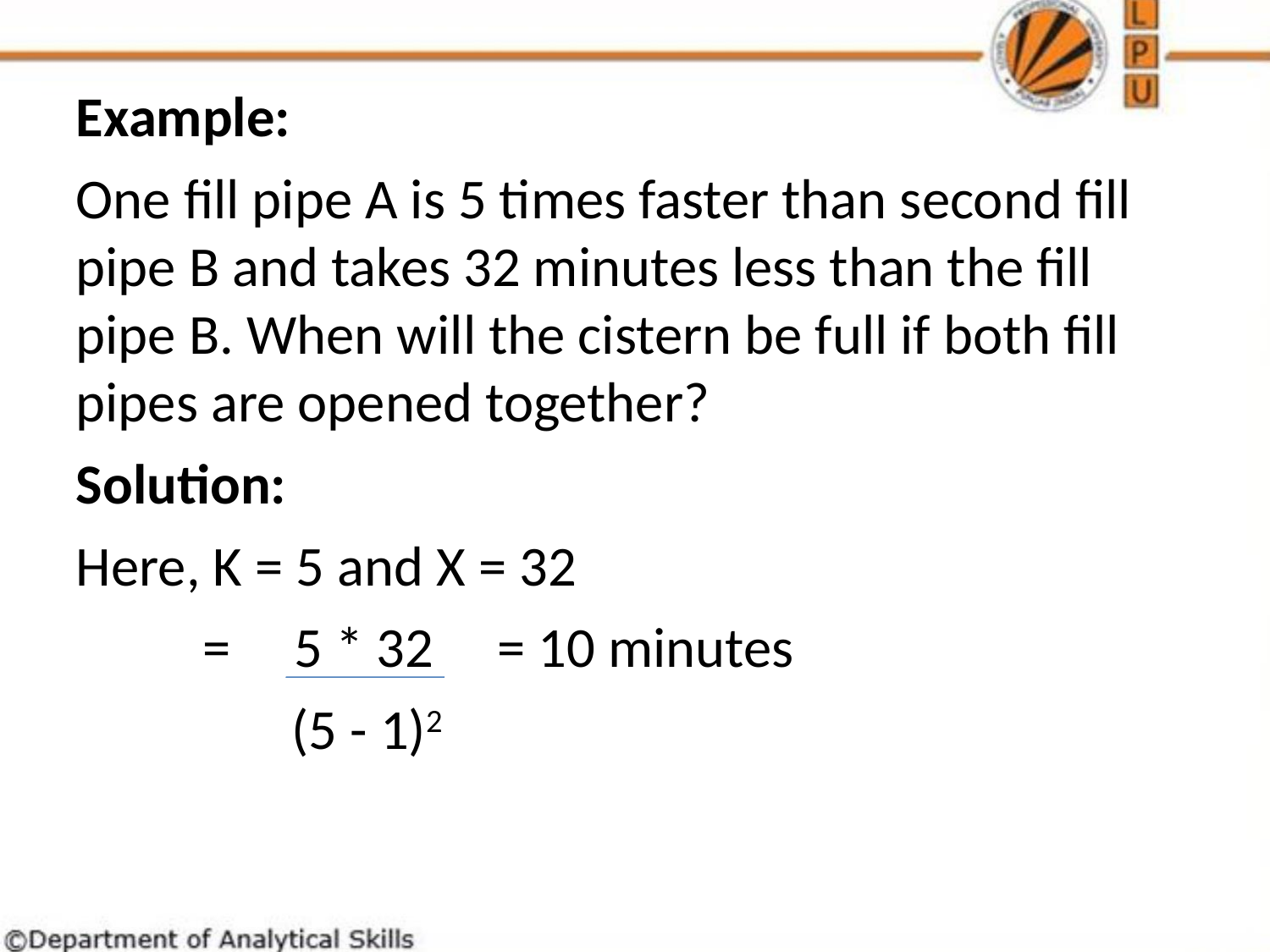

Example:
One fill pipe A is 5 times faster than second fill pipe B and takes 32 minutes less than the fill pipe B. When will the cistern be full if both fill pipes are opened together?
Solution:
Here, K = 5 and X = 32
	=     5 * 32     = 10 minutes
	       (5 - 1)2